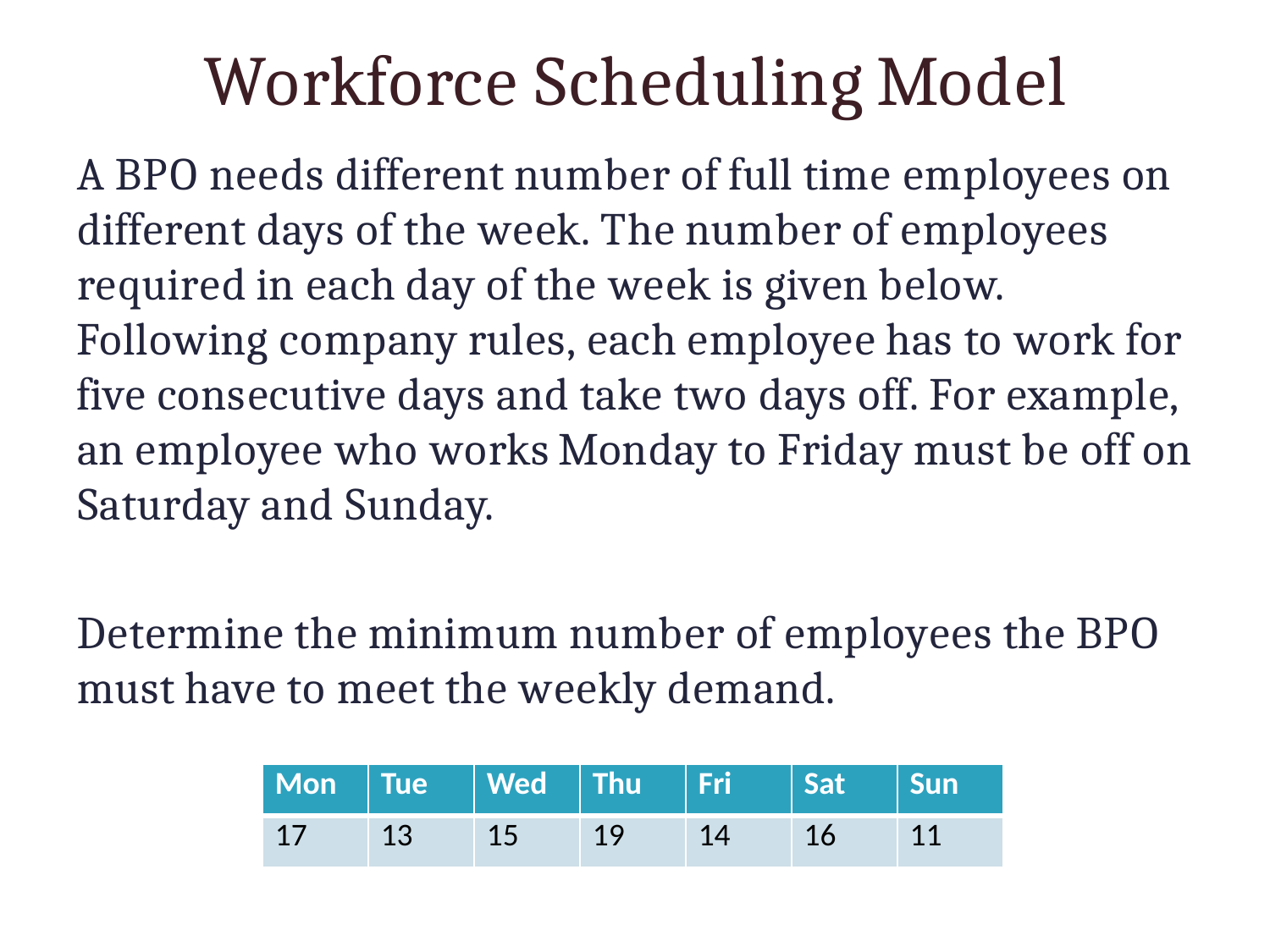

# Workforce Scheduling Model
A BPO needs different number of full time employees on different days of the week. The number of employees required in each day of the week is given below. Following company rules, each employee has to work for five consecutive days and take two days off. For example, an employee who works Monday to Friday must be off on Saturday and Sunday.

Determine the minimum number of employees the BPO must have to meet the weekly demand.

| Mon | Tue | Wed | Thu | Fri | Sat | Sun |
| --- | --- | --- | --- | --- | --- | --- |
| 17 | 13 | 15 | 19 | 14 | 16 | 11 |